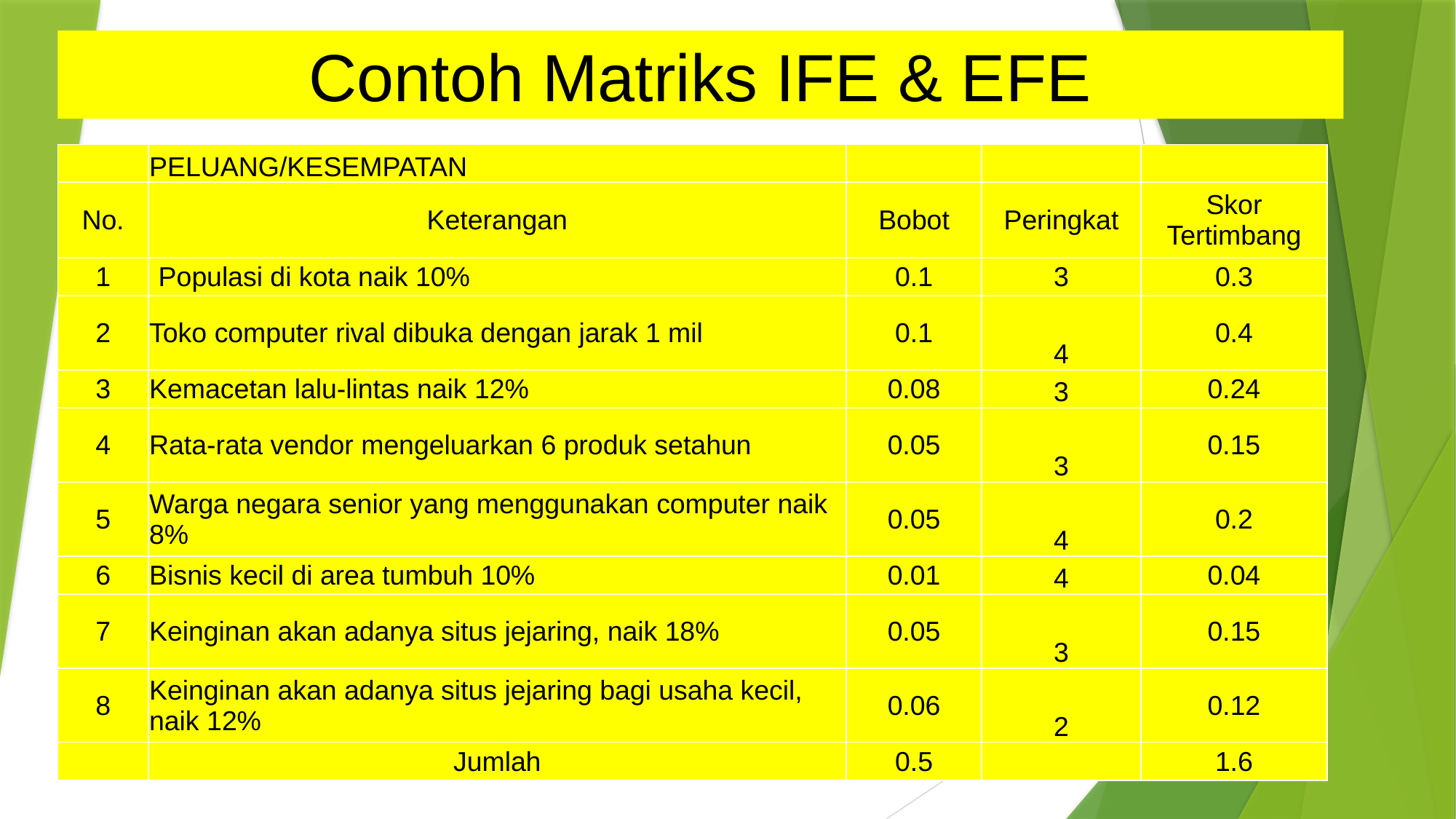

# Contoh Matriks IFE & EFE

|  | PELUANG/KESEMPATAN |  |  |  |
| --- | --- | --- | --- | --- |
| No. | Keterangan | Bobot | Peringkat | Skor Tertimbang |
| 1 | Populasi di kota naik 10% | 0.1 | 3 | 0.3 |
| 2 | Toko computer rival dibuka dengan jarak 1 mil | 0.1 | 4 | 0.4 |
| 3 | Kemacetan lalu-lintas naik 12% | 0.08 | 3 | 0.24 |
| 4 | Rata-rata vendor mengeluarkan 6 produk setahun | 0.05 | 3 | 0.15 |
| 5 | Warga negara senior yang menggunakan computer naik 8% | 0.05 | 4 | 0.2 |
| 6 | Bisnis kecil di area tumbuh 10% | 0.01 | 4 | 0.04 |
| 7 | Keinginan akan adanya situs jejaring, naik 18% | 0.05 | 3 | 0.15 |
| 8 | Keinginan akan adanya situs jejaring bagi usaha kecil, naik 12% | 0.06 | 2 | 0.12 |
|  | Jumlah | 0.5 |  | 1.6 |